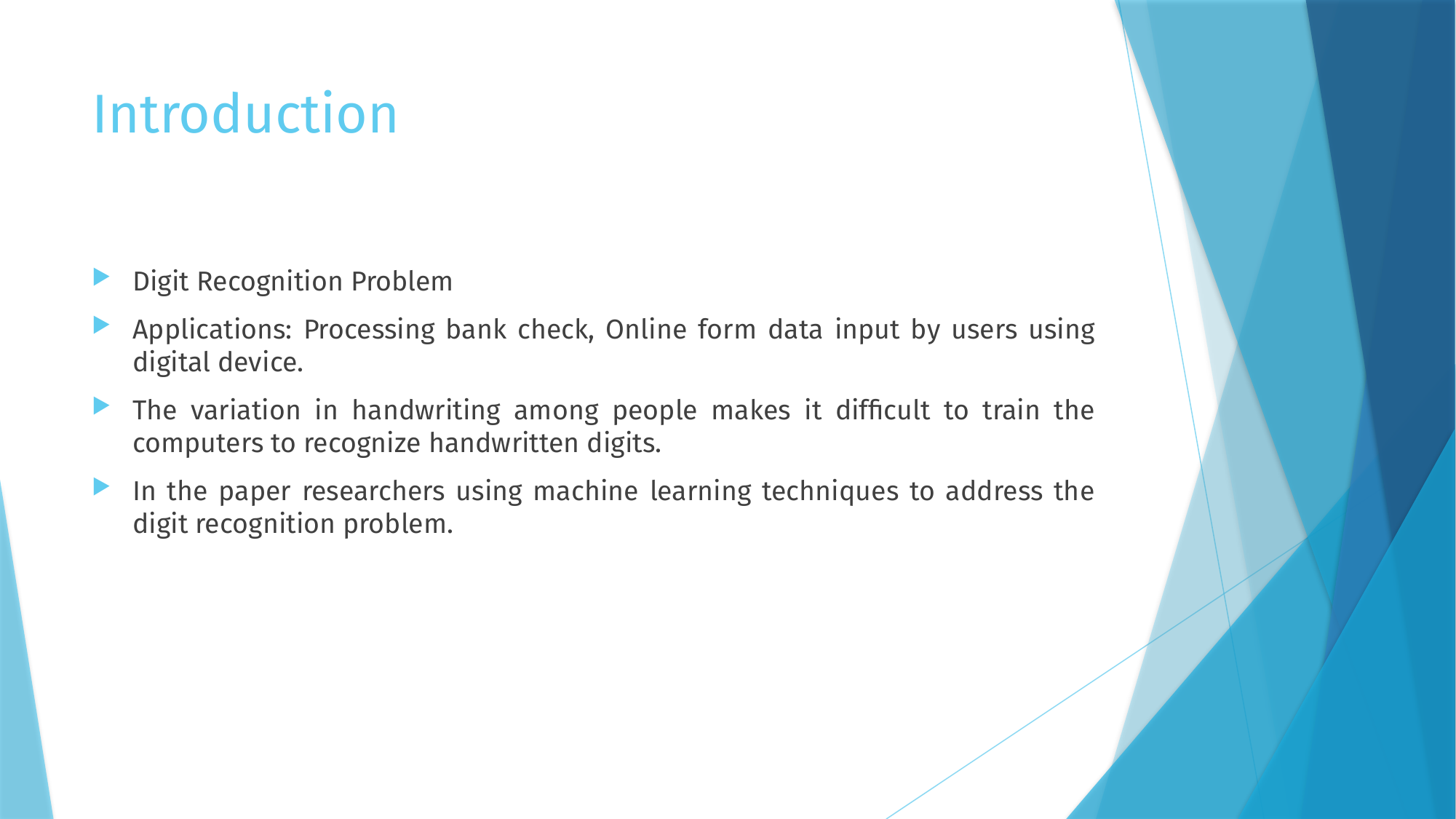

# Introduction
Digit Recognition Problem
Applications: Processing bank check, Online form data input by users using digital device.
The variation in handwriting among people makes it difficult to train the computers to recognize handwritten digits.
In the paper researchers using machine learning techniques to address the digit recognition problem.